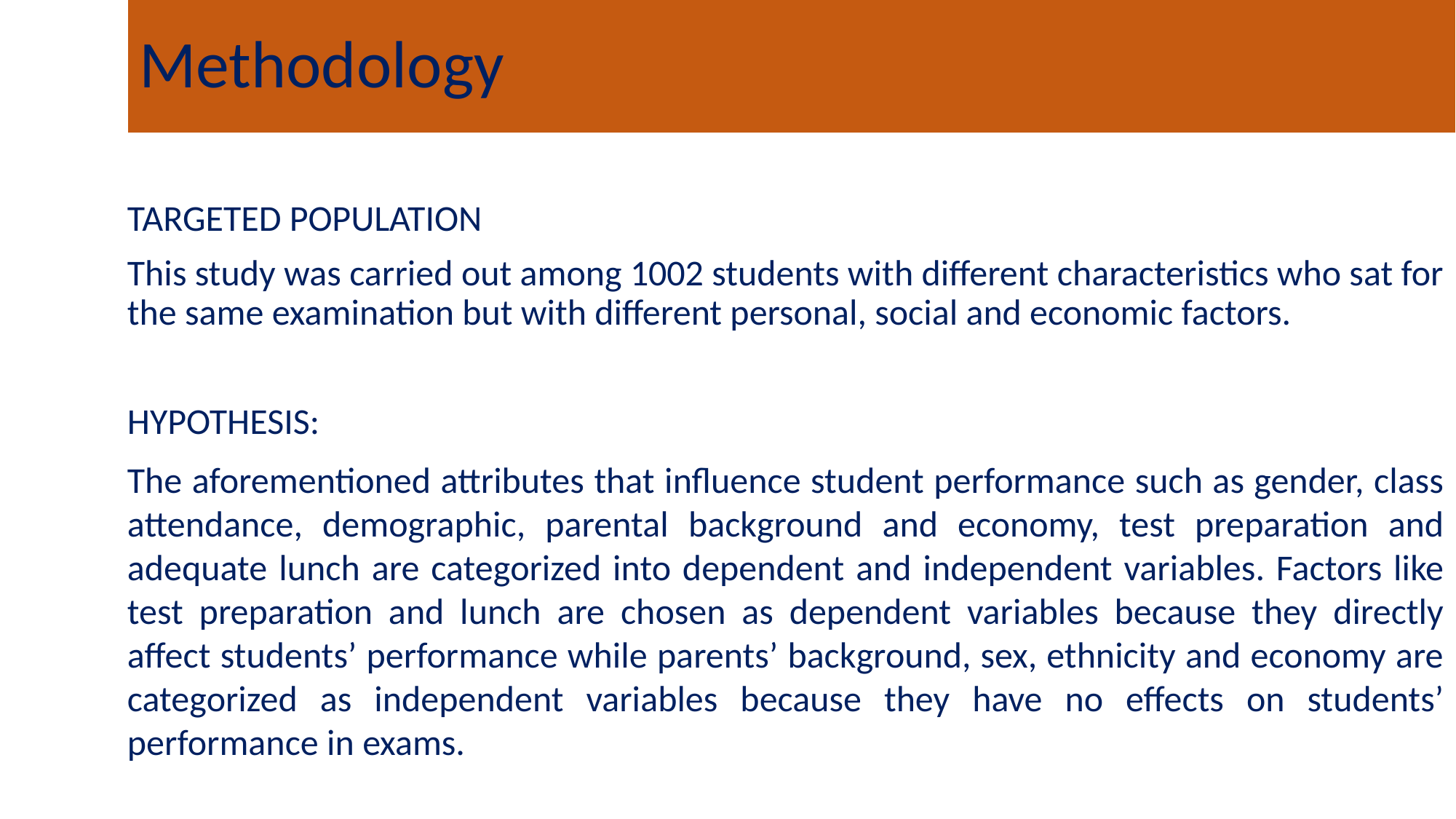

# Methodology
TARGETED POPULATION
This study was carried out among 1002 students with different characteristics who sat for the same examination but with different personal, social and economic factors.

HYPOTHESIS:
The aforementioned attributes that influence student performance such as gender, class attendance, demographic, parental background and economy, test preparation and adequate lunch are categorized into dependent and independent variables. Factors like test preparation and lunch are chosen as dependent variables because they directly affect students’ performance while parents’ background, sex, ethnicity and economy are categorized as independent variables because they have no effects on students’ performance in exams.